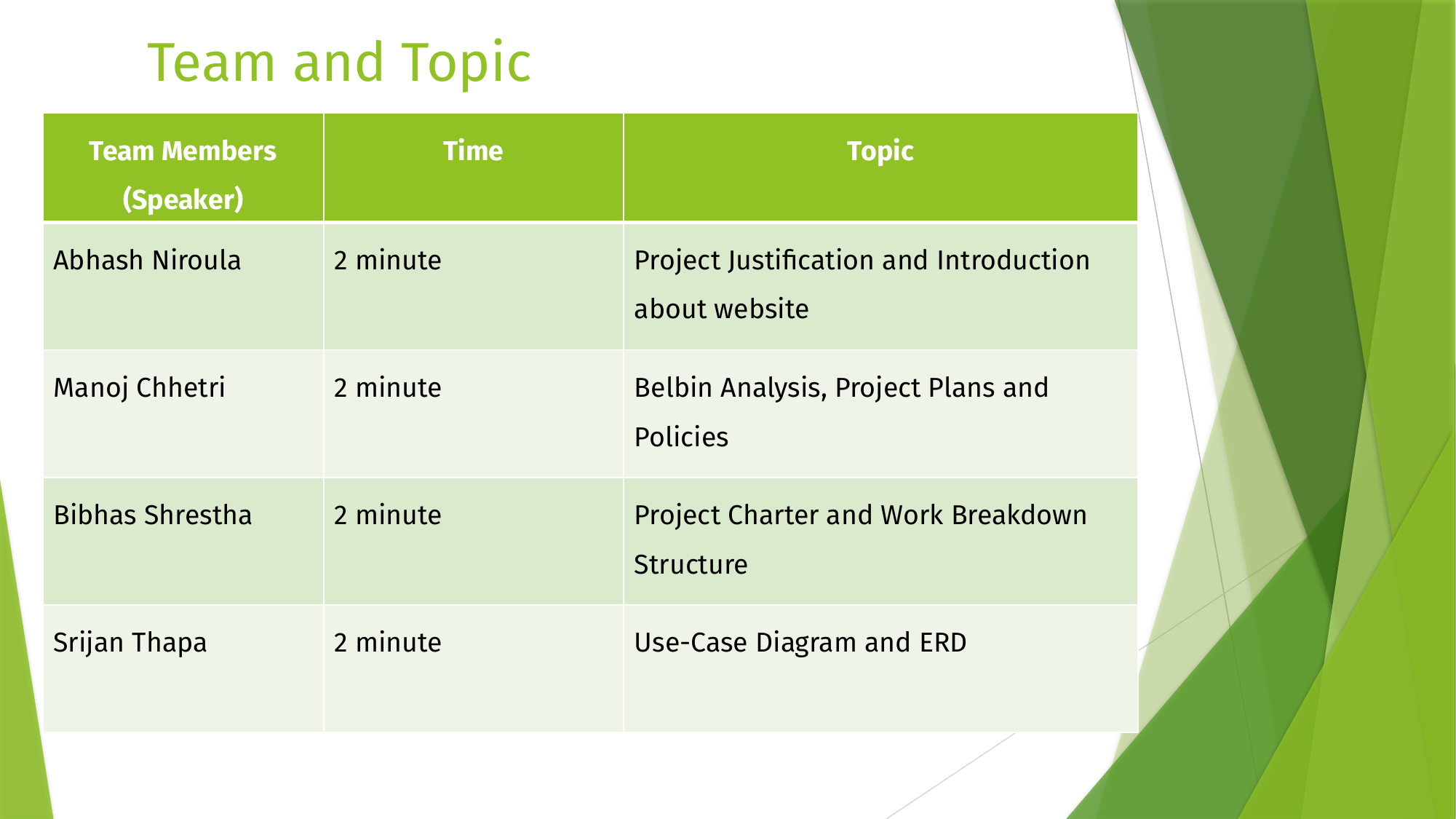

# Team and Topic
| Team Members (Speaker) | Time | Topic |
| --- | --- | --- |
| Abhash Niroula | 2 minute | Project Justification and Introduction about website |
| Manoj Chhetri | 2 minute | Belbin Analysis, Project Plans and Policies |
| Bibhas Shrestha | 2 minute | Project Charter and Work Breakdown Structure |
| Srijan Thapa | 2 minute | Use-Case Diagram and ERD |